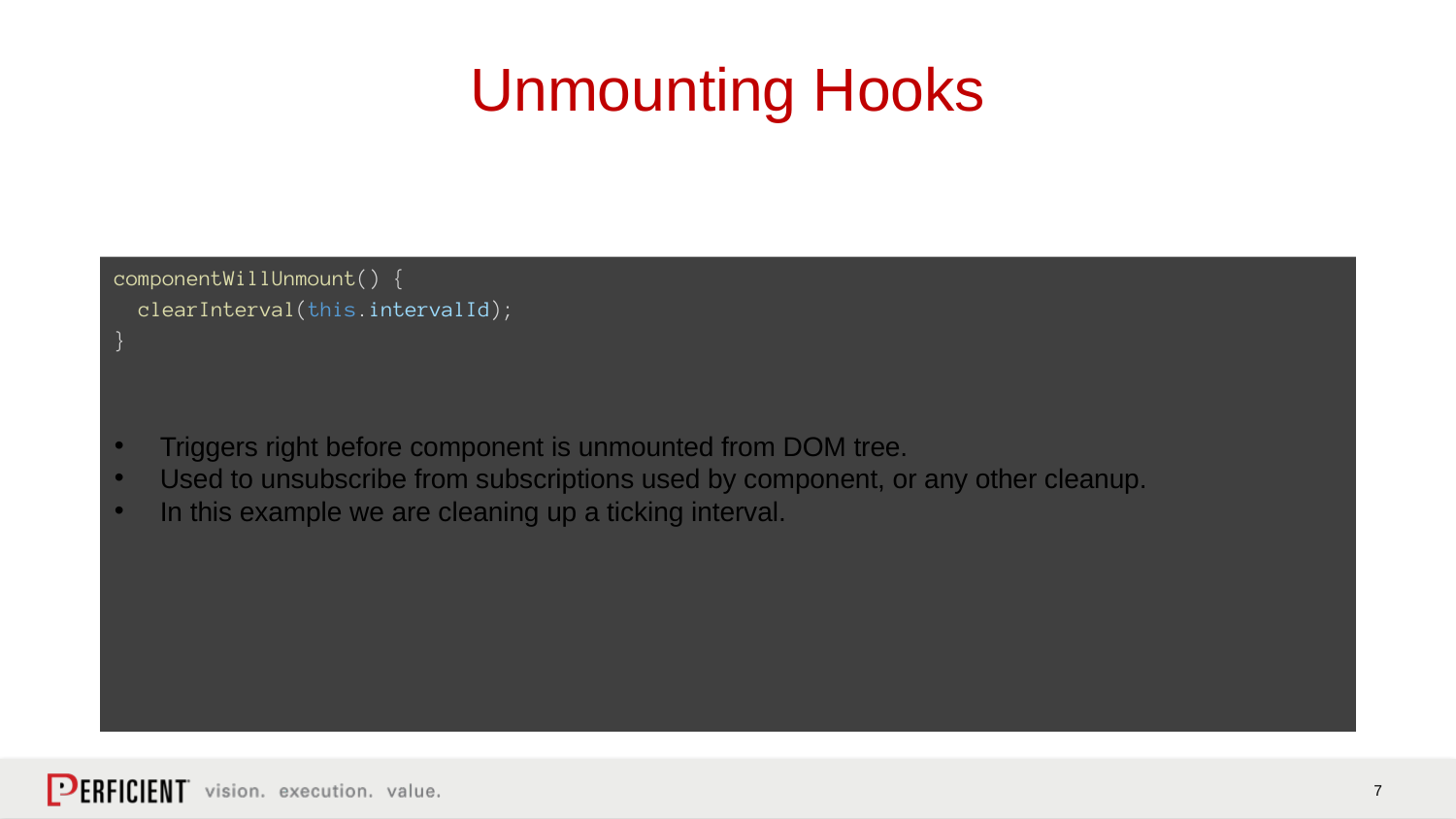

# Unmounting Hooks
componentWillUnmount() {
  clearInterval(this.intervalId);
}

Triggers right before component is unmounted from DOM tree.
Used to unsubscribe from subscriptions used by component, or any other cleanup.
In this example we are cleaning up a ticking interval.